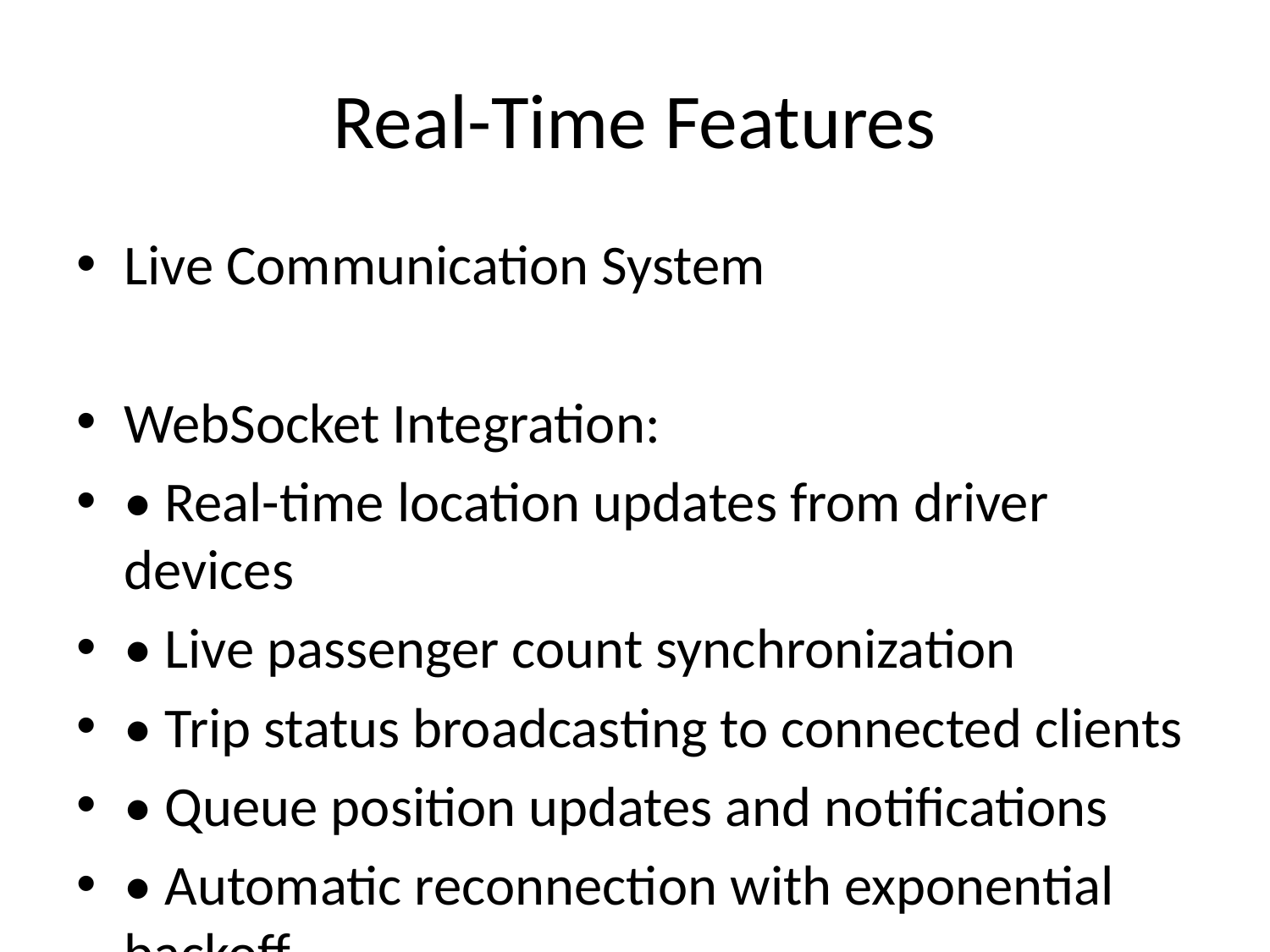

# Real-Time Features
Live Communication System

WebSocket Integration:
• Real-time location updates from driver devices
• Live passenger count synchronization
• Trip status broadcasting to connected clients
• Queue position updates and notifications
• Automatic reconnection with exponential backoff

Key Benefits:
• Instant updates across all connected devices
• No page refresh required for data updates
• Seamless user experience
• Reliable connection management